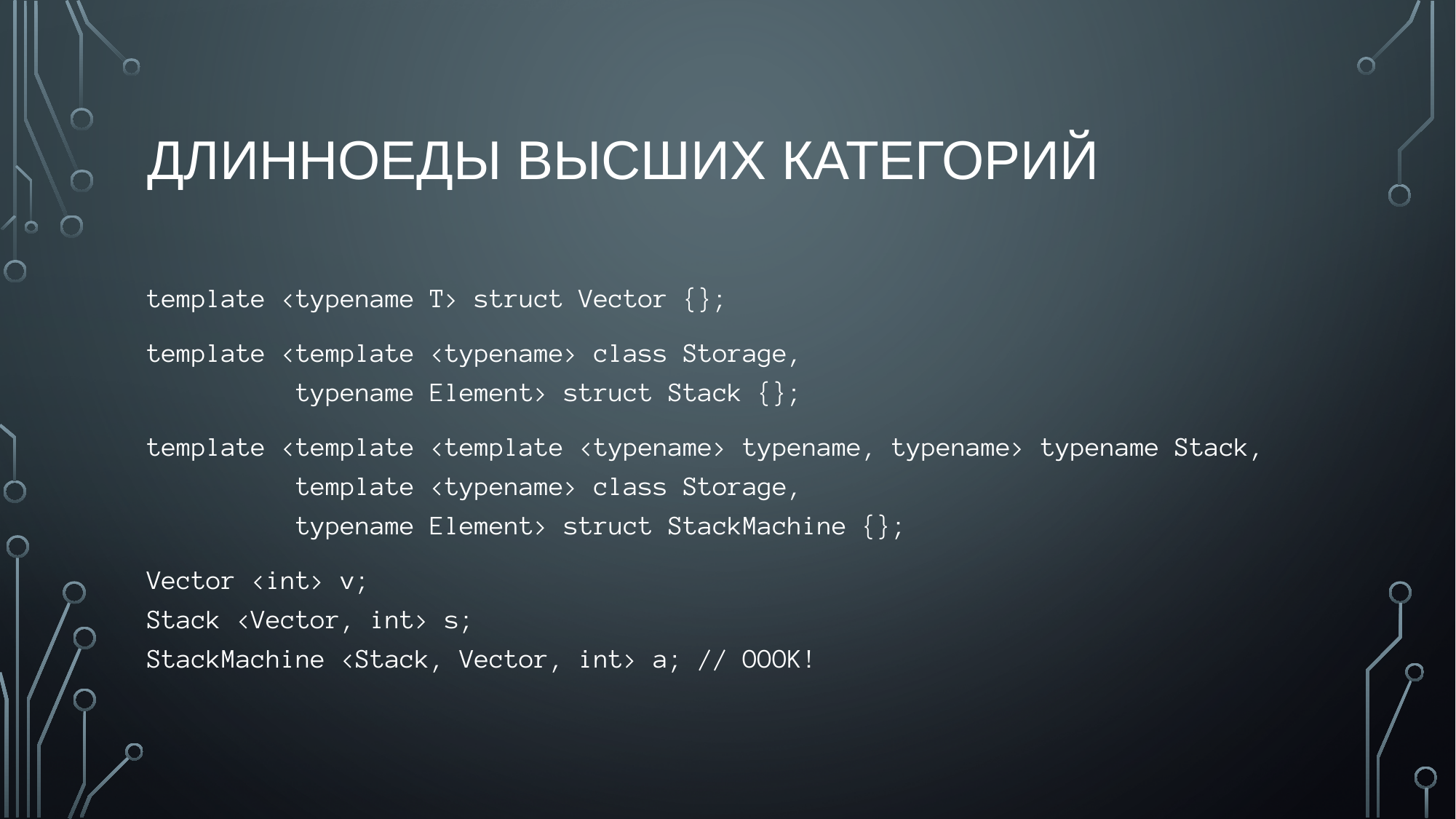

# длинноеды высших категорий
template <typename T> struct Vector {};
template <template <typename> class Storage,
          typename Element> struct Stack {};
template <template <template <typename> typename, typename> typename Stack,
          template <typename> class Storage,
          typename Element> struct StackMachine {};
Vector <int> v;
Stack <Vector, int> s;
StackMachine <Stack, Vector, int> a; // OOOK!